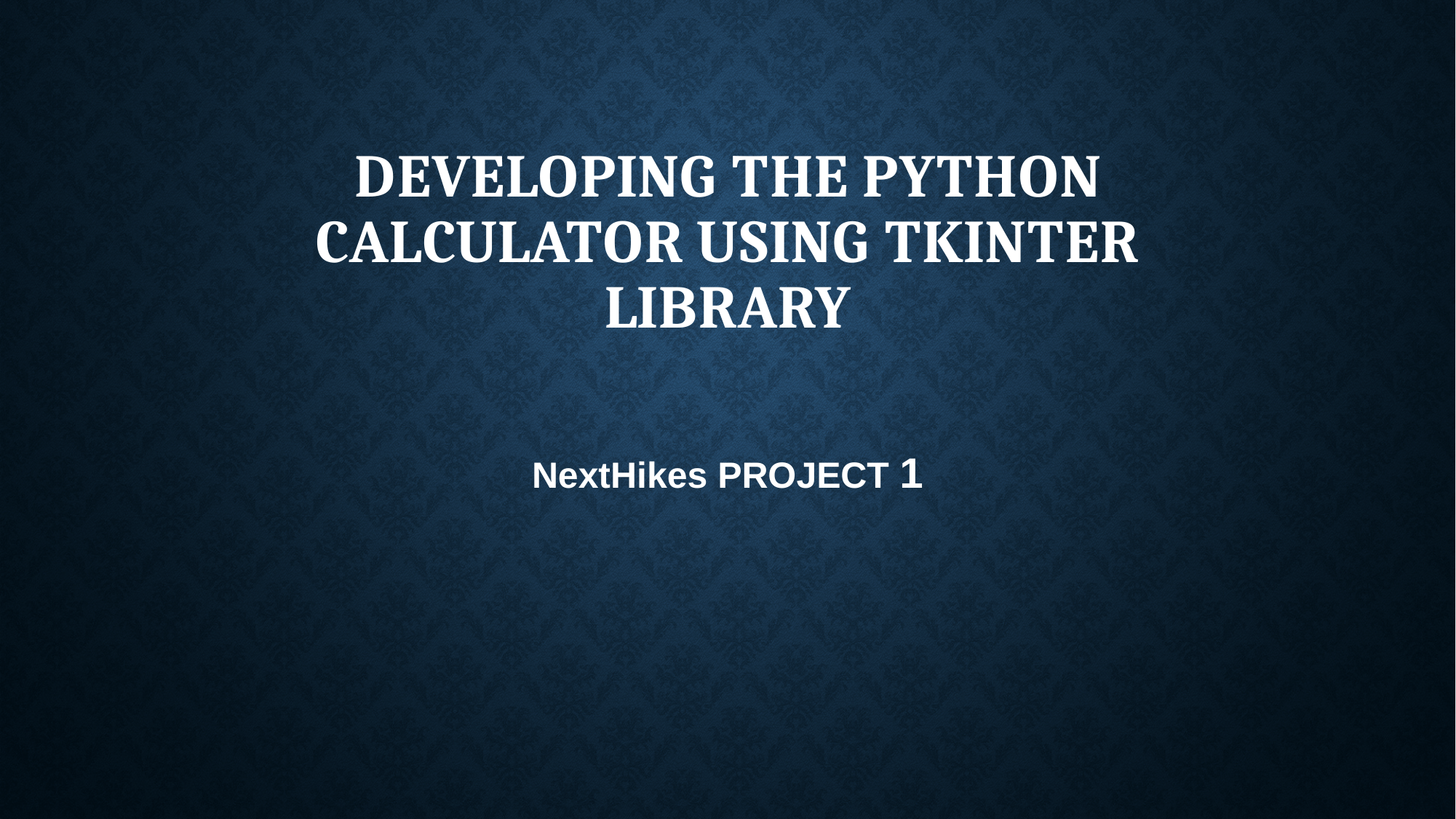

# Developing the Python Calculator using Tkinter Library
NextHikes PROJECT 1